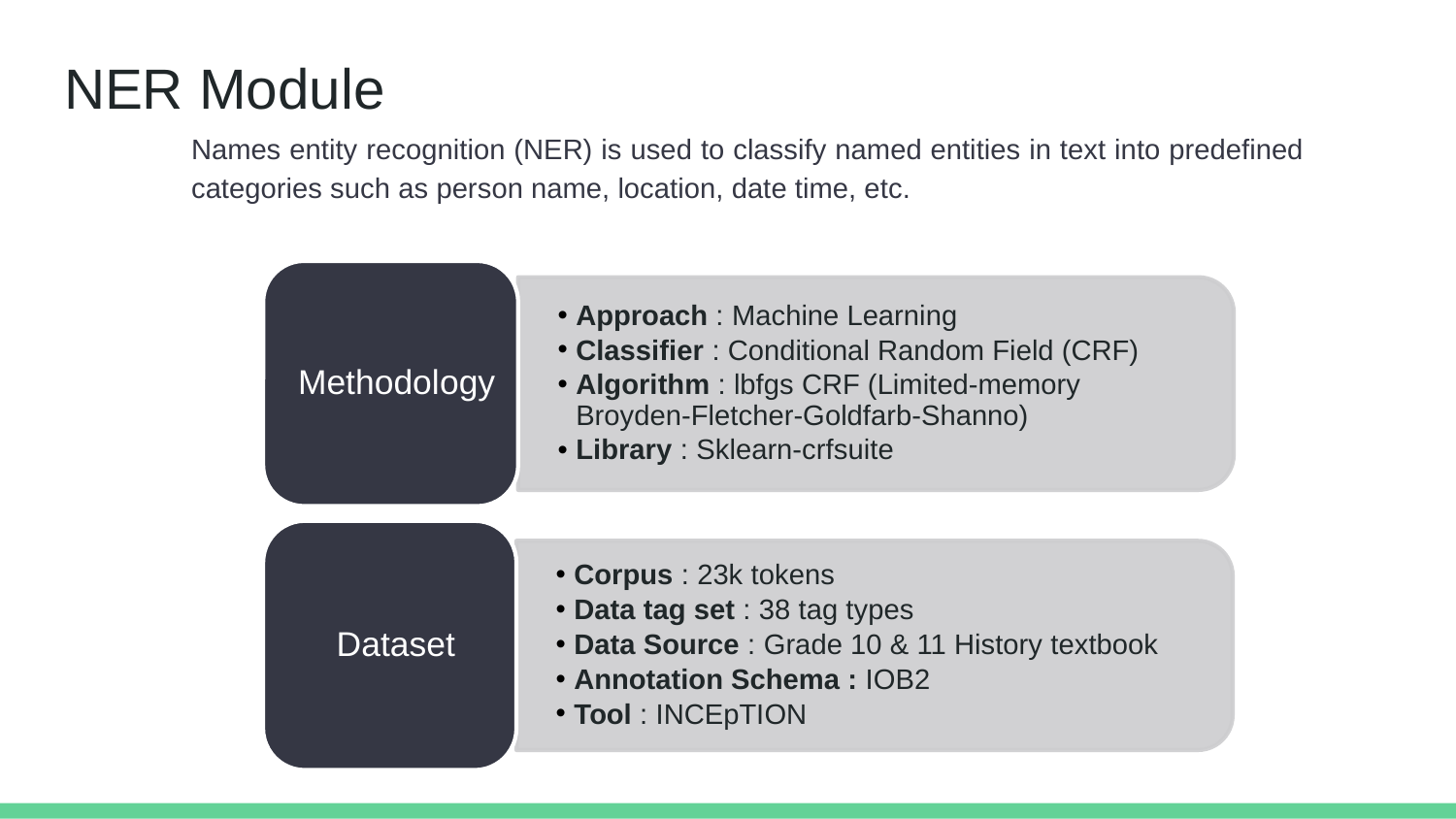

# NER Module
Names entity recognition (NER) is used to classify named entities in text into predefined categories such as person name, location, date time, etc.

Approach : Machine Learning
Classifier : Conditional Random Field (CRF)
Algorithm : lbfgs CRF (Limited-memory Broyden-Fletcher-Goldfarb-Shanno)
Library : Sklearn-crfsuite
Methodology
Corpus : 23k tokens
Data tag set : 38 tag types
Data Source : Grade 10 & 11 History textbook
Annotation Schema : IOB2
Tool : INCEpTION
Dataset